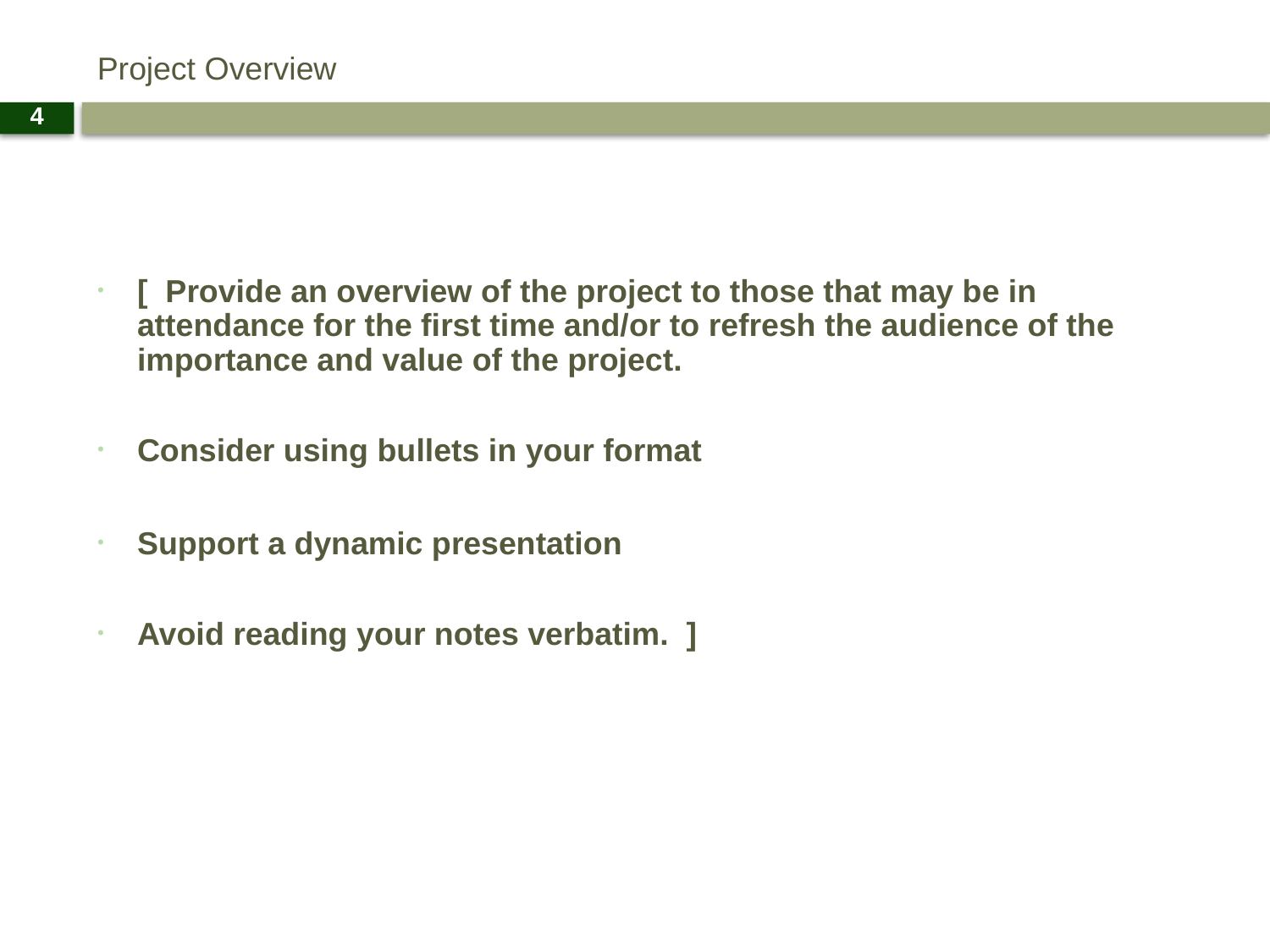

# Project Overview
4

[  Provide an overview of the project to those that may be in attendance for the first time and/or to refresh the audience of the importance and value of the project.

Consider using bullets in your format

Support a dynamic presentation

Avoid reading your notes verbatim.  ]